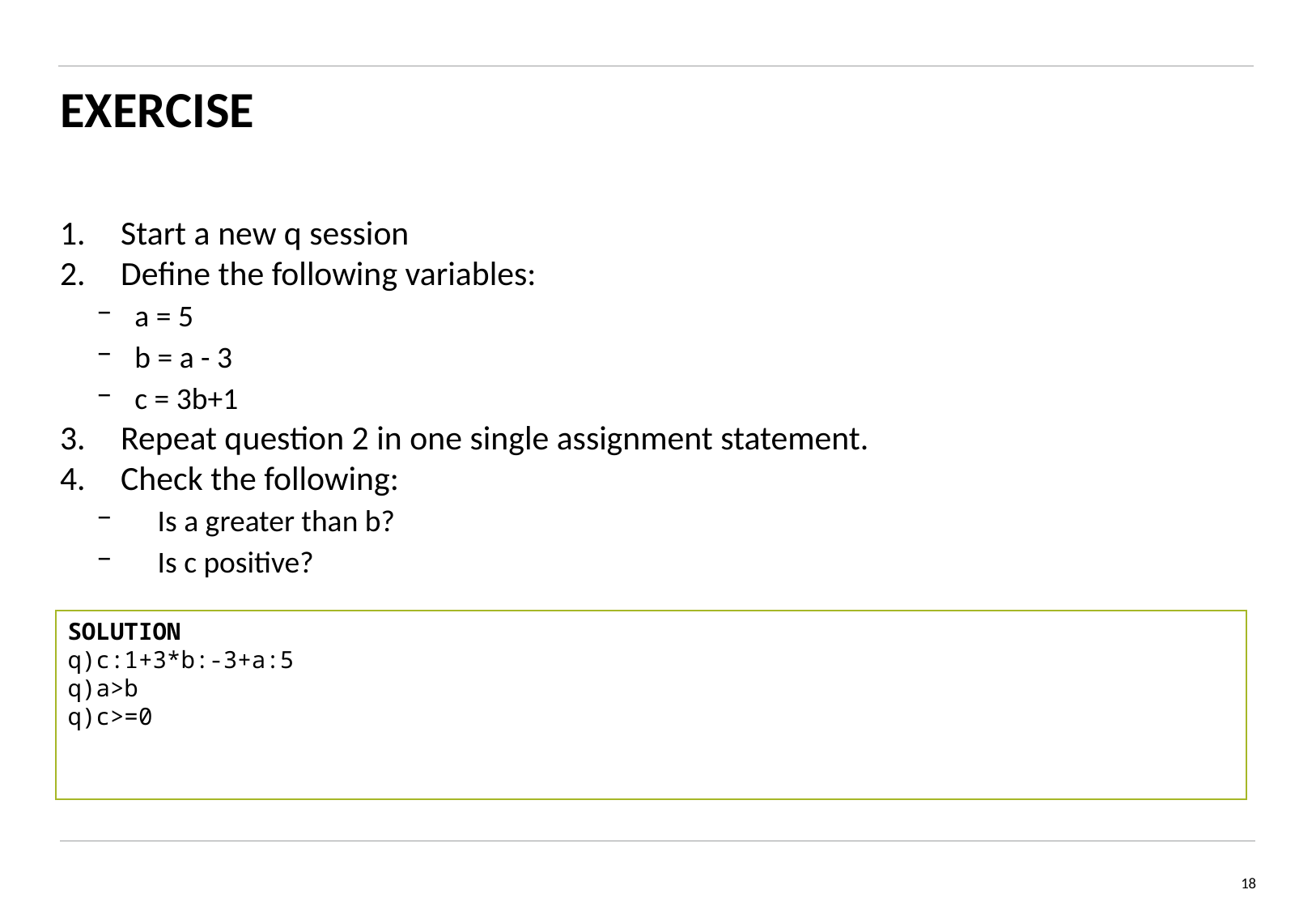

# EXERCISE
Start a new q session
Define the following variables:
a = 5
b = a - 3
c = 3b+1
Repeat question 2 in one single assignment statement.
Check the following:
Is a greater than b?
Is c positive?

SOLUTION
q)c:1+3*b:-3+a:5
q)a>b
q)c>=0
18